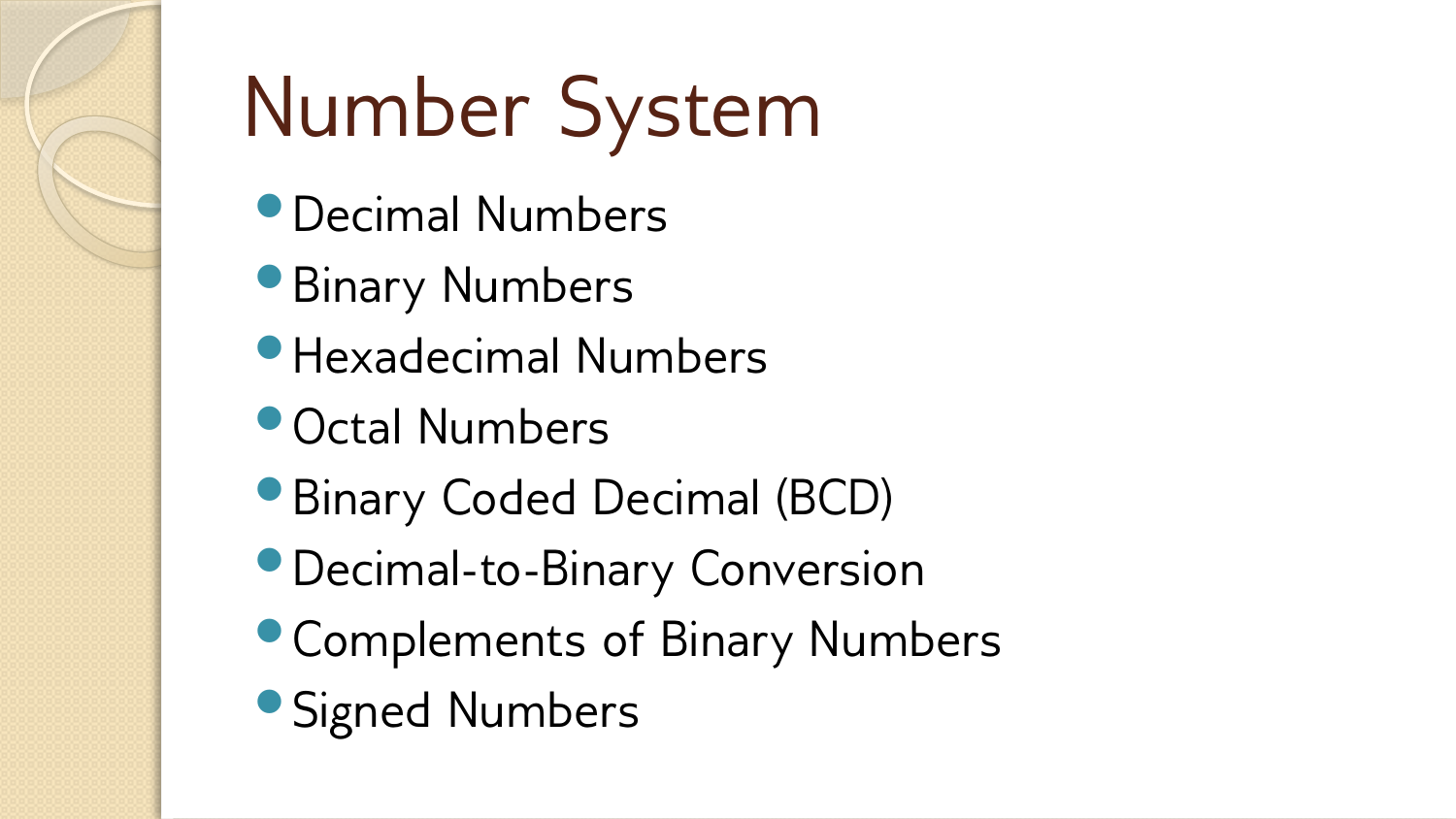

# Number System
Decimal Numbers
Binary Numbers
Hexadecimal Numbers
Octal Numbers
Binary Coded Decimal (BCD)
Decimal-to-Binary Conversion
Complements of Binary Numbers
Signed Numbers